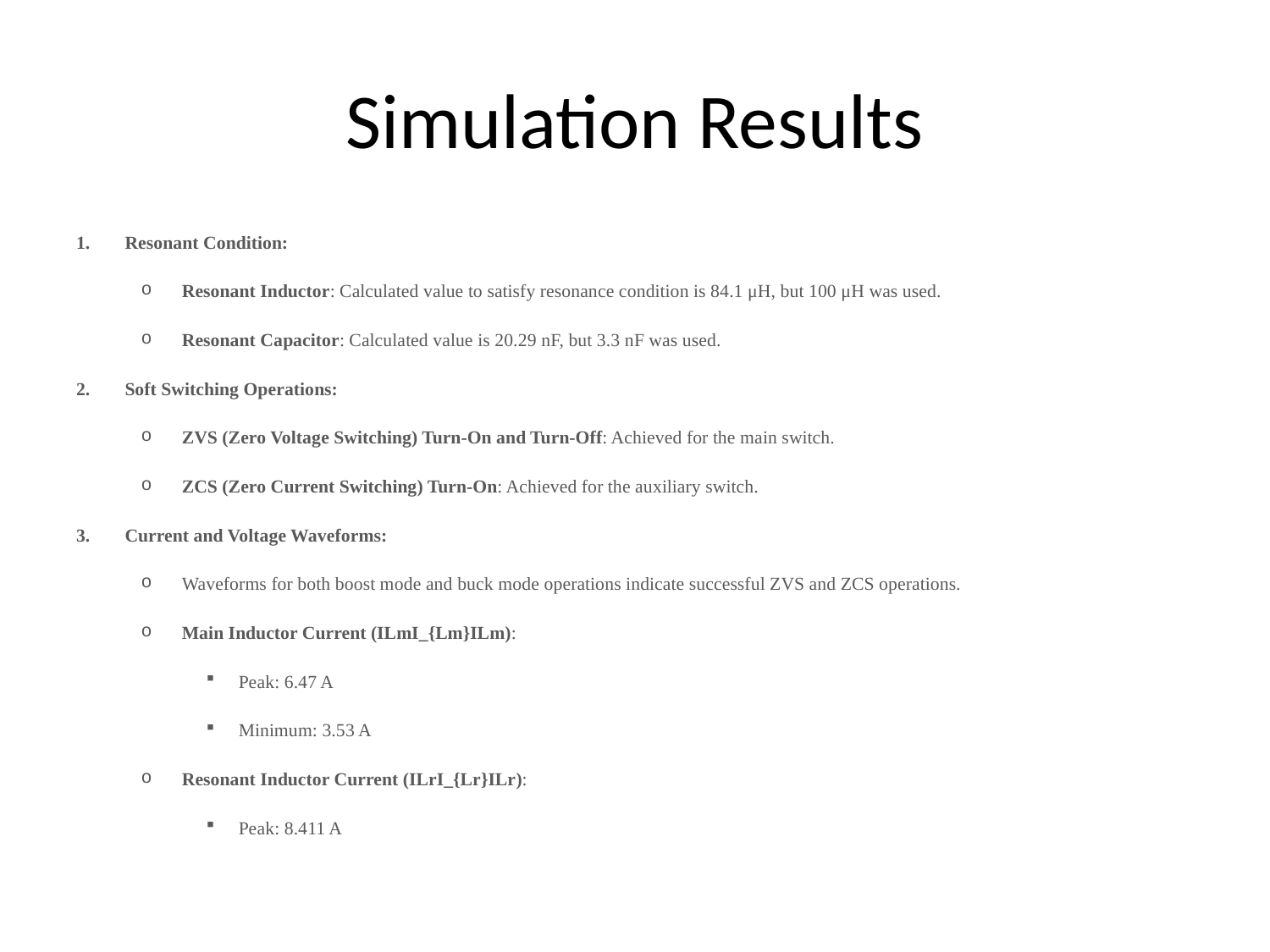

# Simulation Results
Resonant Condition:
Resonant Inductor: Calculated value to satisfy resonance condition is 84.1 μH, but 100 μH was used.
Resonant Capacitor: Calculated value is 20.29 nF, but 3.3 nF was used.
Soft Switching Operations:
ZVS (Zero Voltage Switching) Turn-On and Turn-Off: Achieved for the main switch.
ZCS (Zero Current Switching) Turn-On: Achieved for the auxiliary switch.
Current and Voltage Waveforms:
Waveforms for both boost mode and buck mode operations indicate successful ZVS and ZCS operations.
Main Inductor Current (ILmI_{Lm}ILm​):
Peak: 6.47 A
Minimum: 3.53 A
Resonant Inductor Current (ILrI_{Lr}ILr​):
Peak: 8.411 A